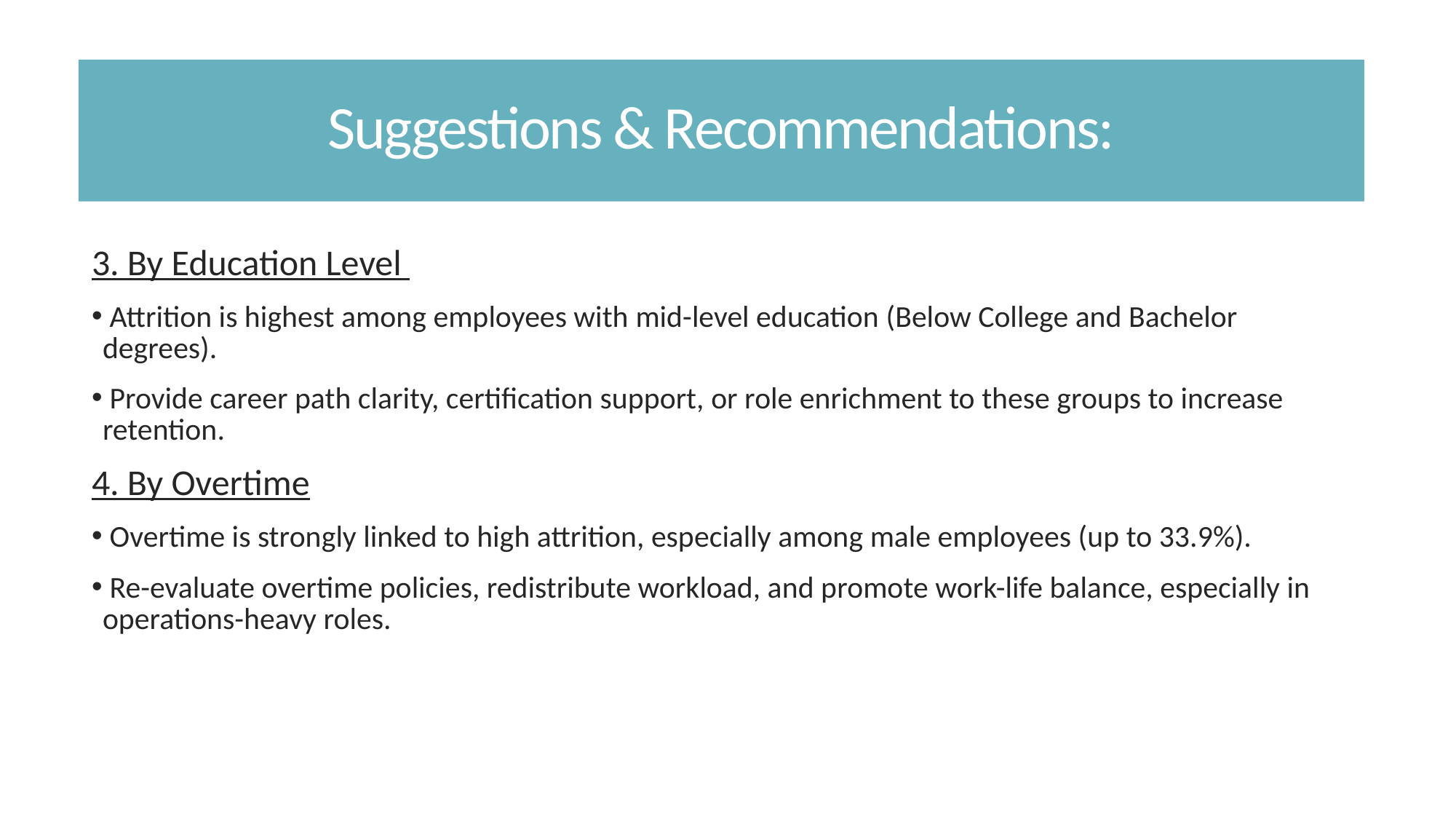

# Suggestions & Recommendations:
3. By Education Level
 Attrition is highest among employees with mid-level education (Below College and Bachelor degrees).
 Provide career path clarity, certification support, or role enrichment to these groups to increase retention.
4. By Overtime
 Overtime is strongly linked to high attrition, especially among male employees (up to 33.9%).
 Re-evaluate overtime policies, redistribute workload, and promote work-life balance, especially in   operations-heavy roles.